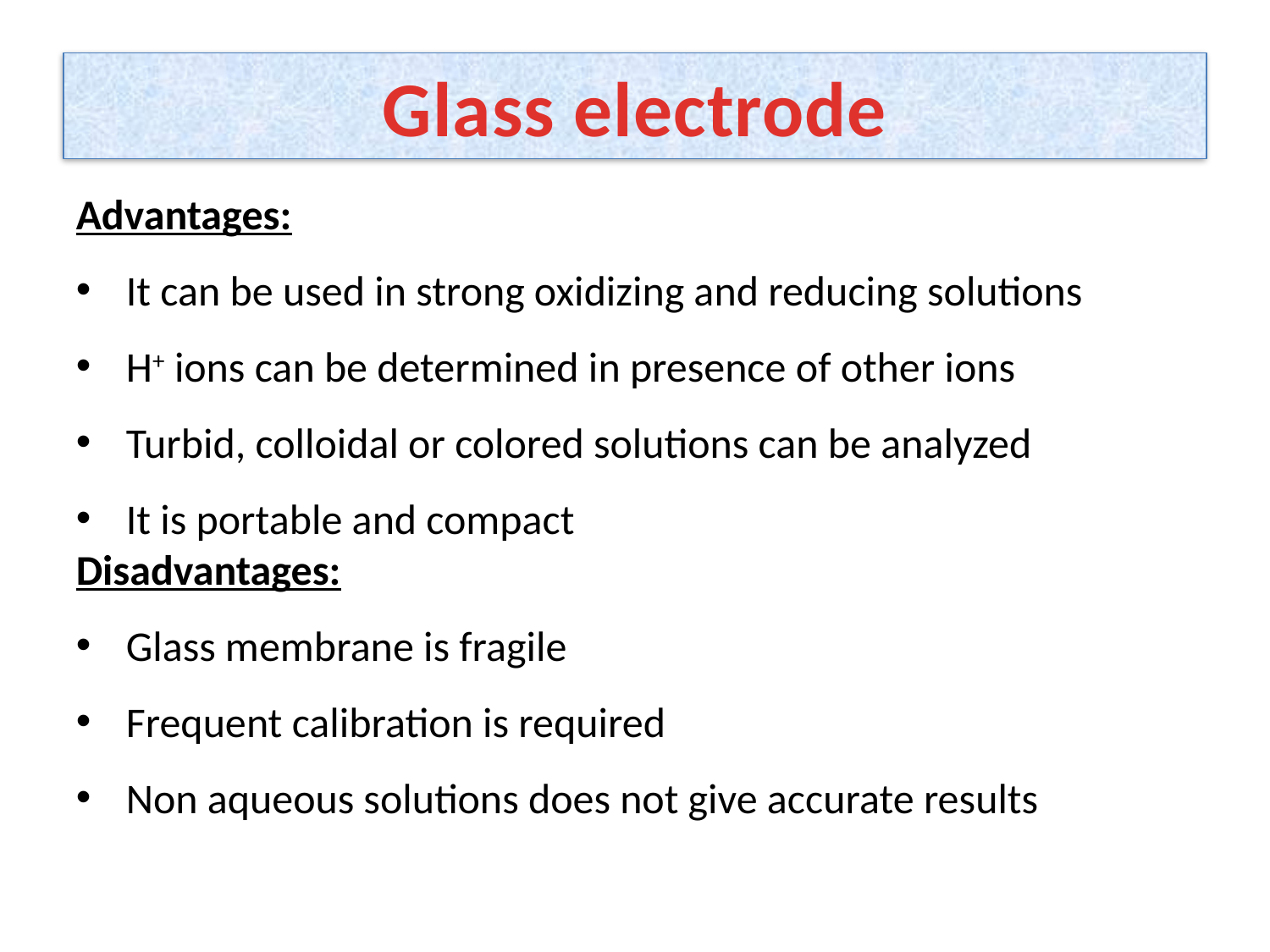

# Glass electrode
Advantages:
It can be used in strong oxidizing and reducing solutions
H+ ions can be determined in presence of other ions
Turbid, colloidal or colored solutions can be analyzed
It is portable and compact
Disadvantages:
Glass membrane is fragile
Frequent calibration is required
Non aqueous solutions does not give accurate results